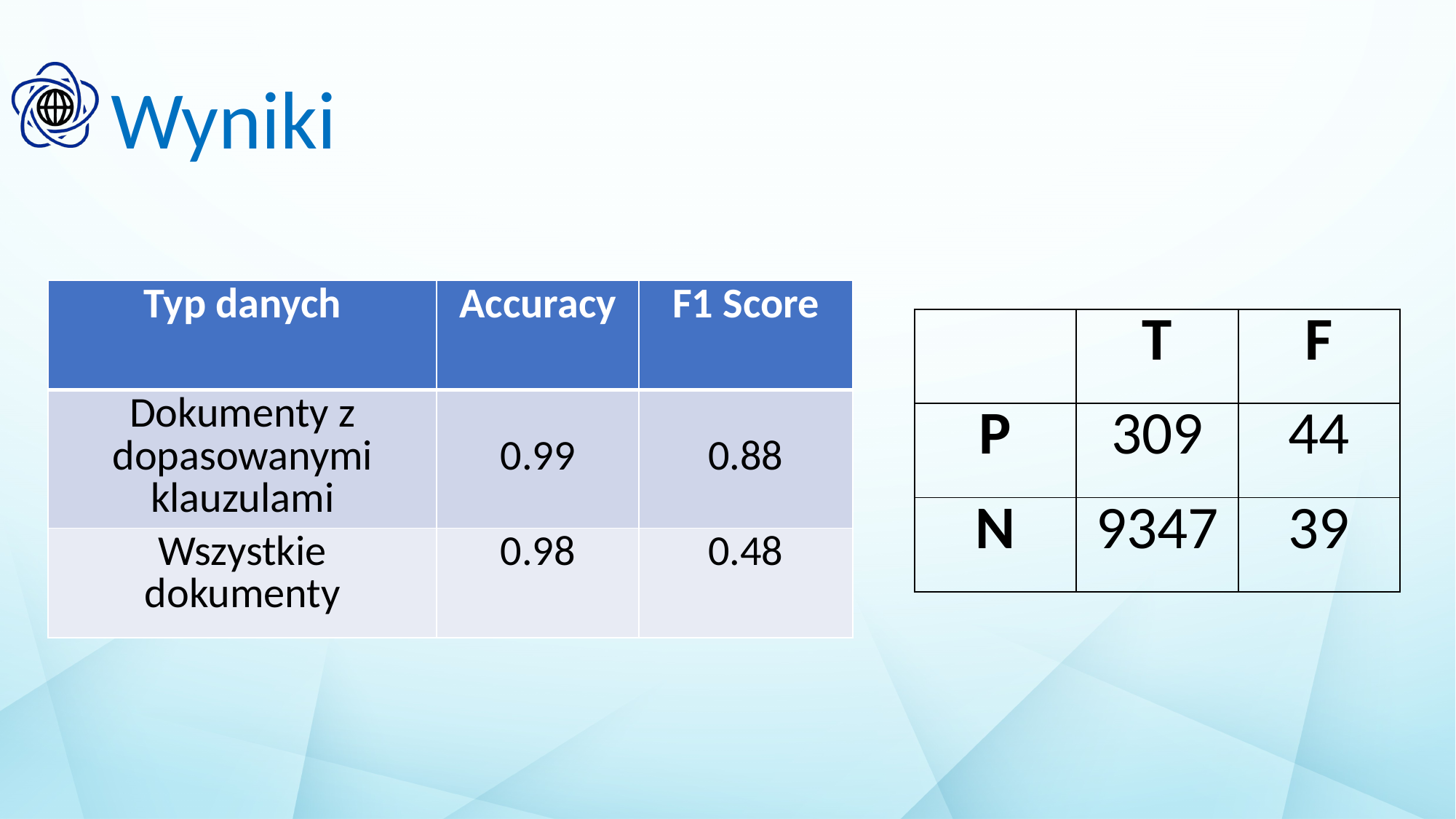

# Wyniki
| Typ danych | Accuracy | F1 Score |
| --- | --- | --- |
| Dokumenty z dopasowanymi klauzulami | 0.99 | 0.88 |
| Wszystkie dokumenty | 0.98 | 0.48 |
|  | T | F |
| --- | --- | --- |
| P | 309 | 44 |
| N | 9347 | 39 |